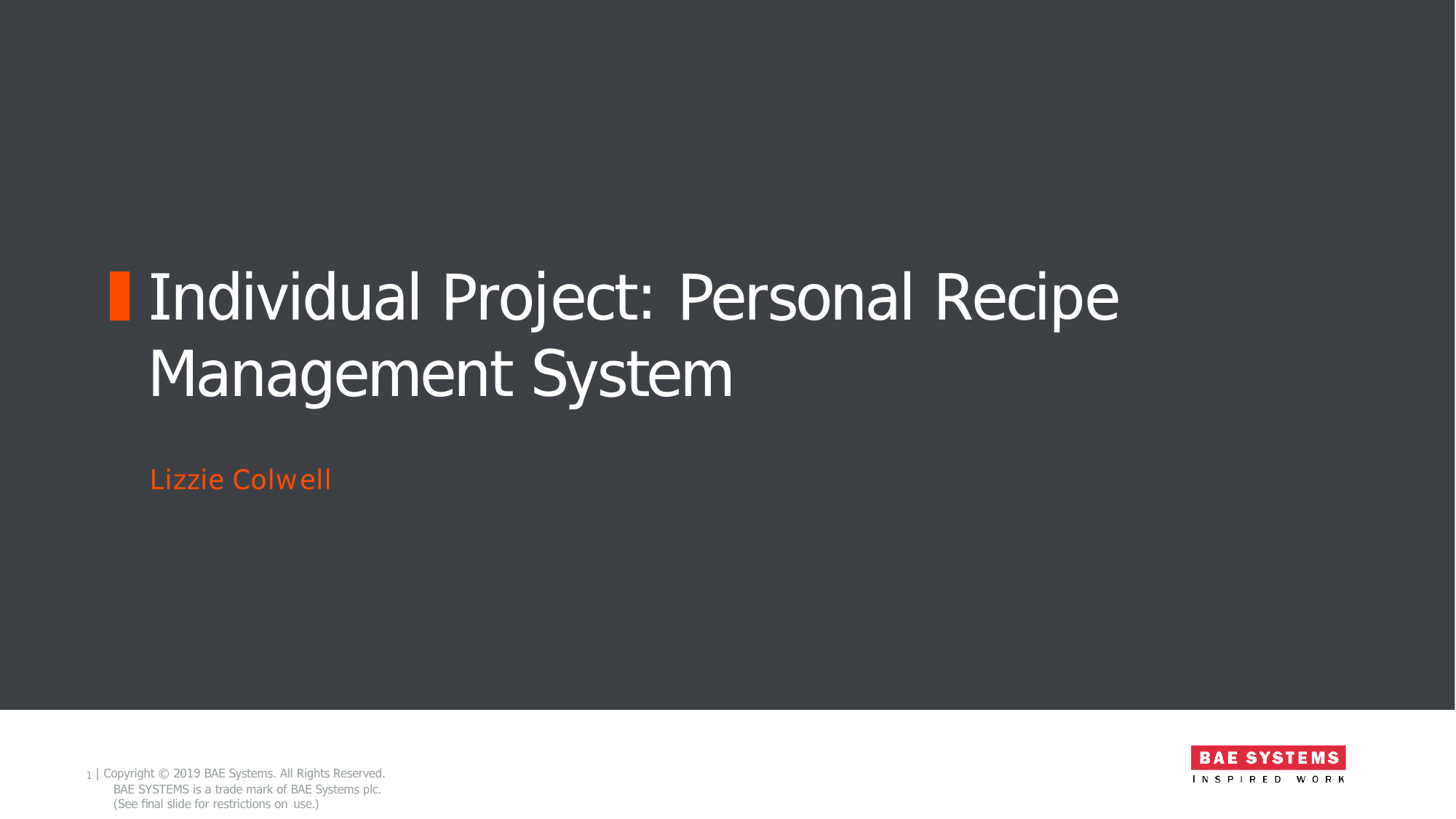

Individual Project: Personal Recipe Management System

Lizzie Colwell

1 | Copyright © 2019 BAE Systems. All Rights Reserved.  BAE SYSTEMS is a trade mark of BAE Systems plc.  (See final slide for restrictions on use.)